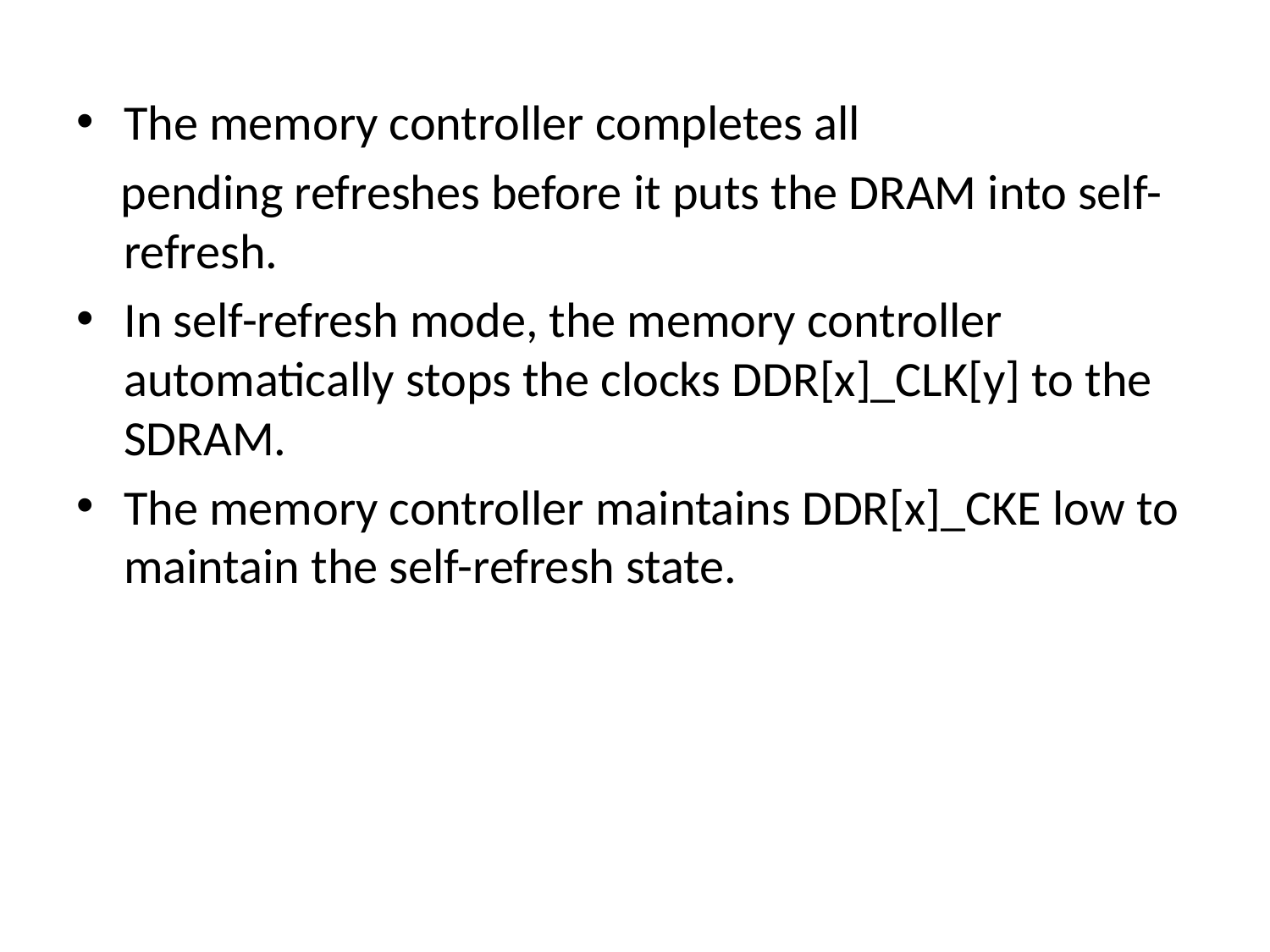

The memory controller completes all
    pending refreshes before it puts the DRAM into self-refresh.
In self-refresh mode, the memory controller automatically stops the clocks DDR[x]_CLK[y] to the SDRAM.
The memory controller maintains DDR[x]_CKE low to maintain the self-refresh state.